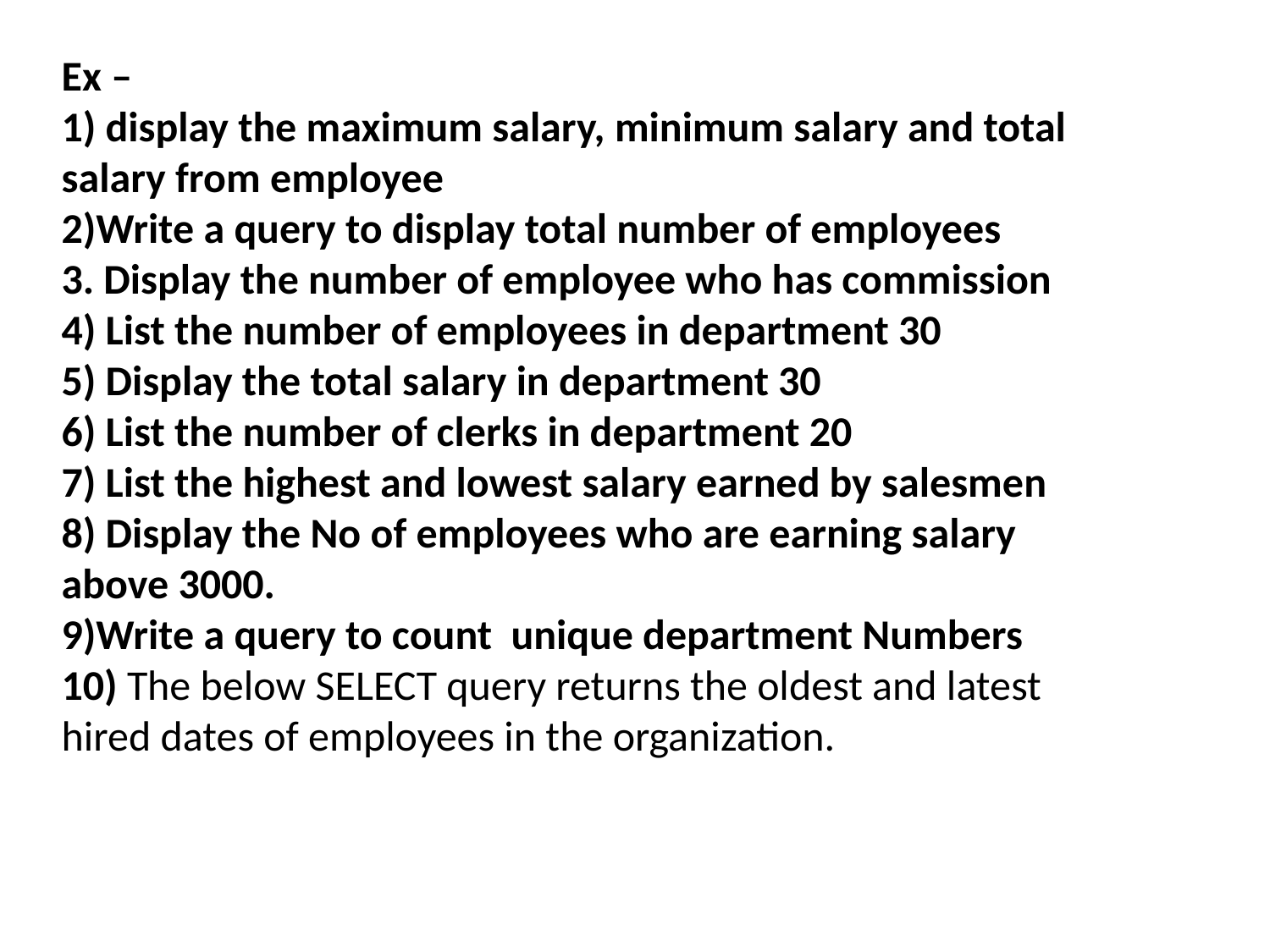

Ex –
1) display the maximum salary, minimum salary and total salary from employee
2)Write a query to display total number of employees
3. Display the number of employee who has commission
4) List the number of employees in department 30
5) Display the total salary in department 30
6) List the number of clerks in department 20
7) List the highest and lowest salary earned by salesmen
8) Display the No of employees who are earning salary above 3000.
9)Write a query to count  unique department Numbers
10) The below SELECT query returns the oldest and latest hired dates of employees in the organization.